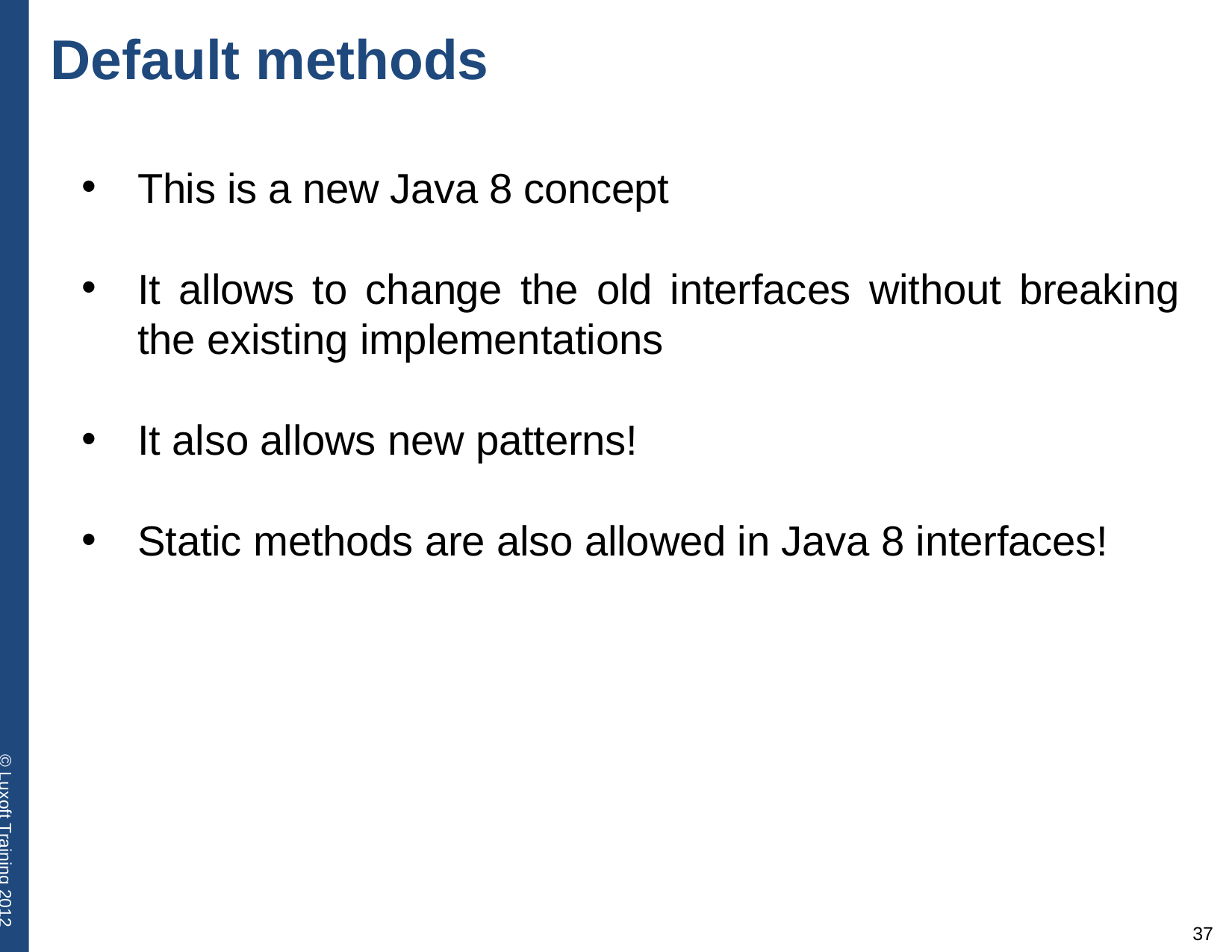

Default methods
This is a new Java 8 concept

It allows to change the old interfaces without breaking the existing implementations

It also allows new patterns!

Static methods are also allowed in Java 8 interfaces!